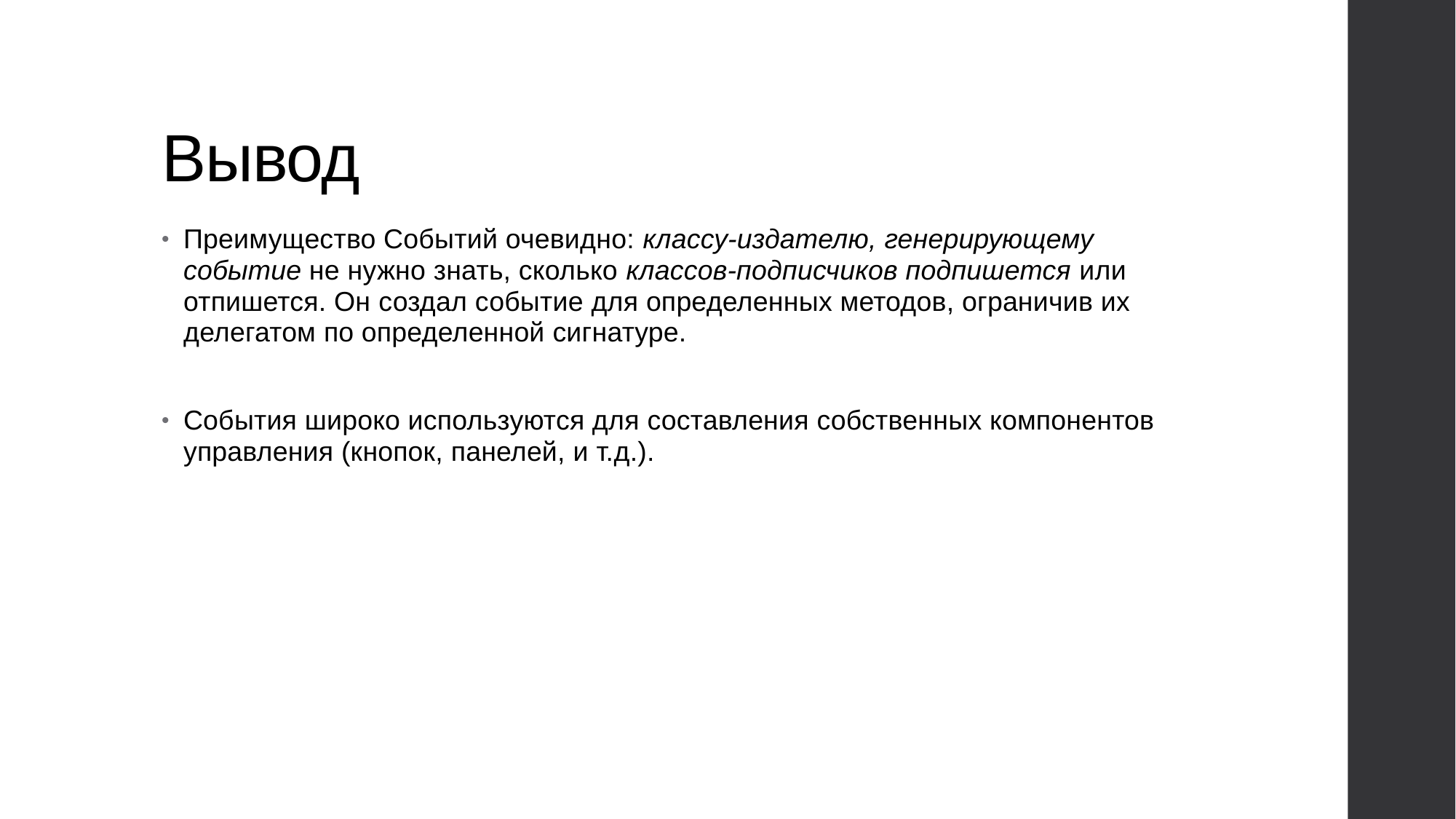

# Вывод
Преимущество Событий очевидно: классу-издателю, генерирующему событие не нужно знать, сколько классов-подписчиков подпишется или отпишется. Он создал событие для определенных методов, ограничив их делегатом по определенной сигнатуре.
События широко используются для составления собственных компонентов управления (кнопок, панелей, и т.д.).